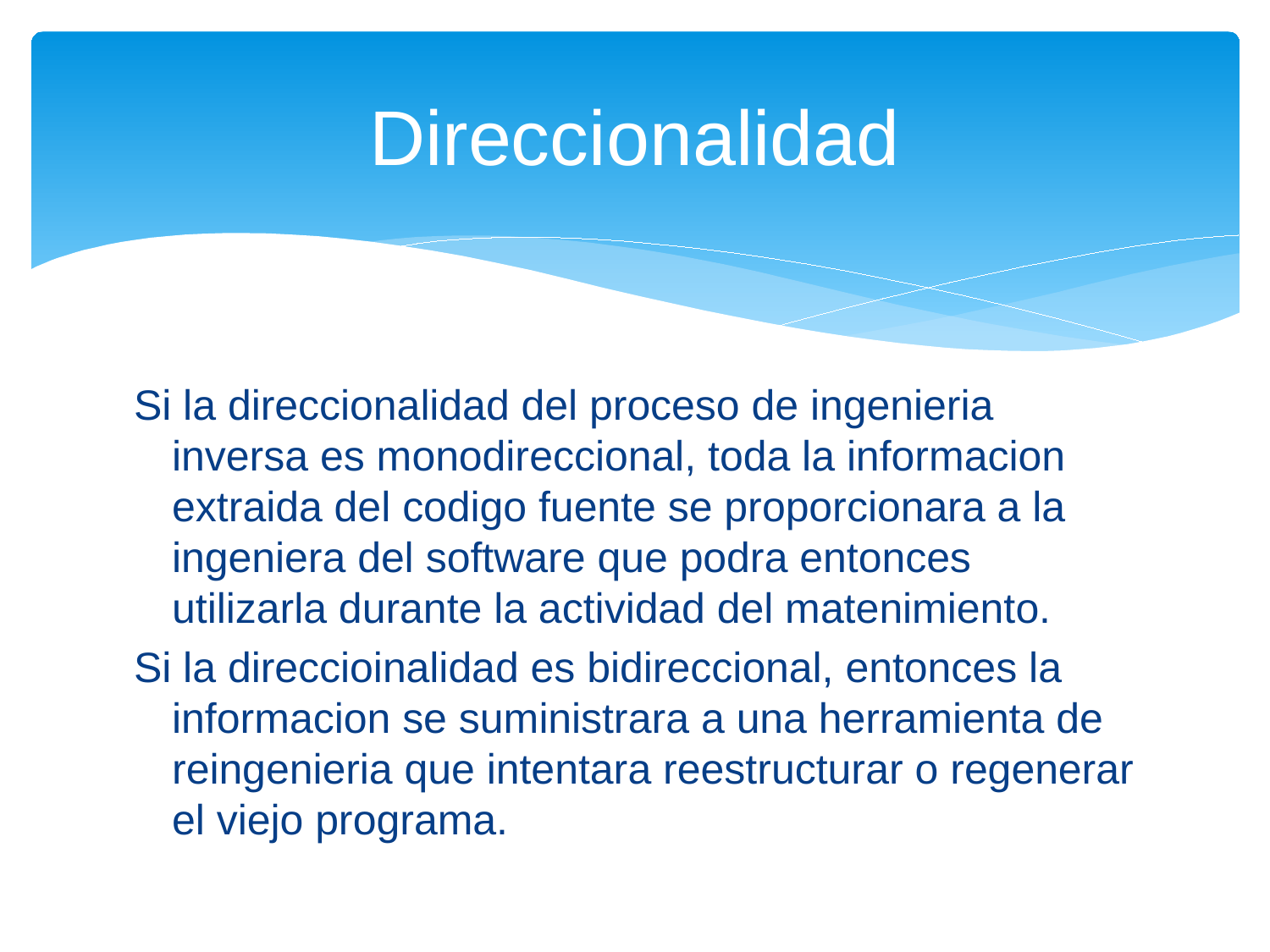

# Direccionalidad
Si la direccionalidad del proceso de ingenieria inversa es monodireccional, toda la informacion extraida del codigo fuente se proporcionara a la ingeniera del software que podra entonces utilizarla durante la actividad del matenimiento.
Si la direccioinalidad es bidireccional, entonces la informacion se suministrara a una herramienta de reingenieria que intentara reestructurar o regenerar el viejo programa.